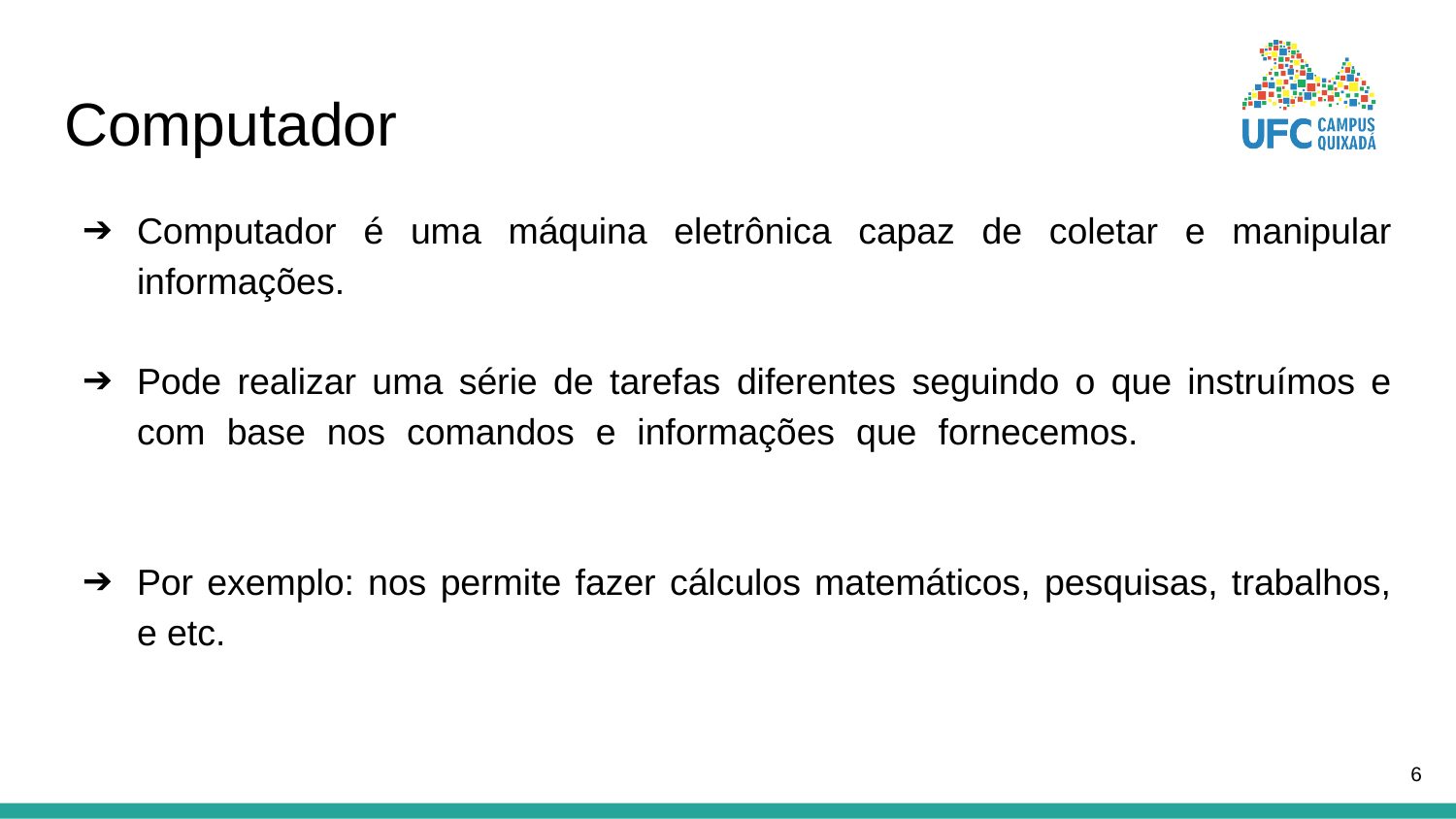

# Computador
Computador é uma máquina eletrônica capaz de coletar e manipular informações.
Pode realizar uma série de tarefas diferentes seguindo o que instruímos e com base nos comandos e informações que fornecemos.
Por exemplo: nos permite fazer cálculos matemáticos, pesquisas, trabalhos, e etc.
6